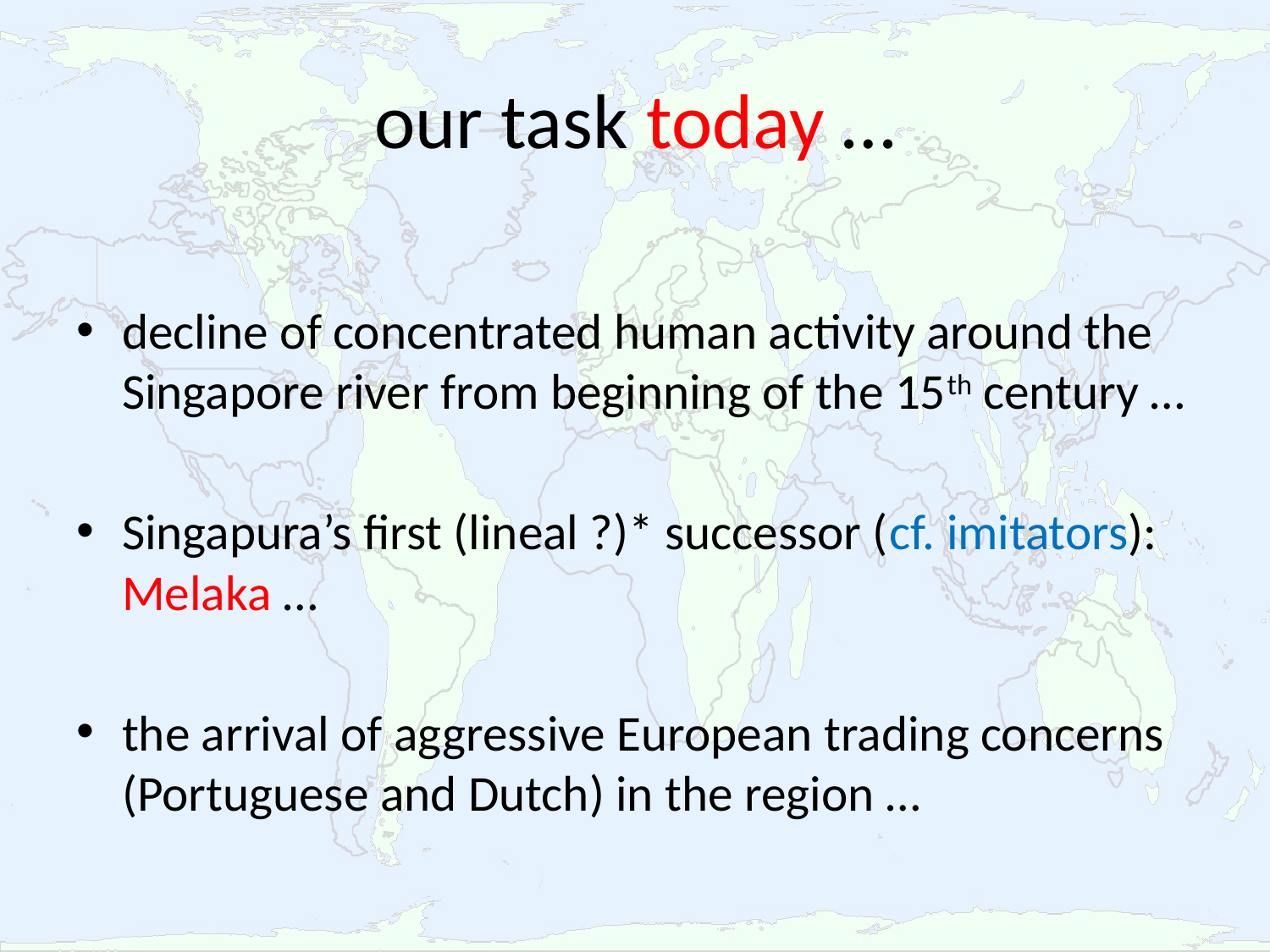

# our task today …

decline of concentrated human activity around the Singapore river from beginning of the 15th century …

Singapura’s first (lineal ?)* successor (cf. imitators): Melaka …

the arrival of aggressive European trading concerns (Portuguese and Dutch) in the region …